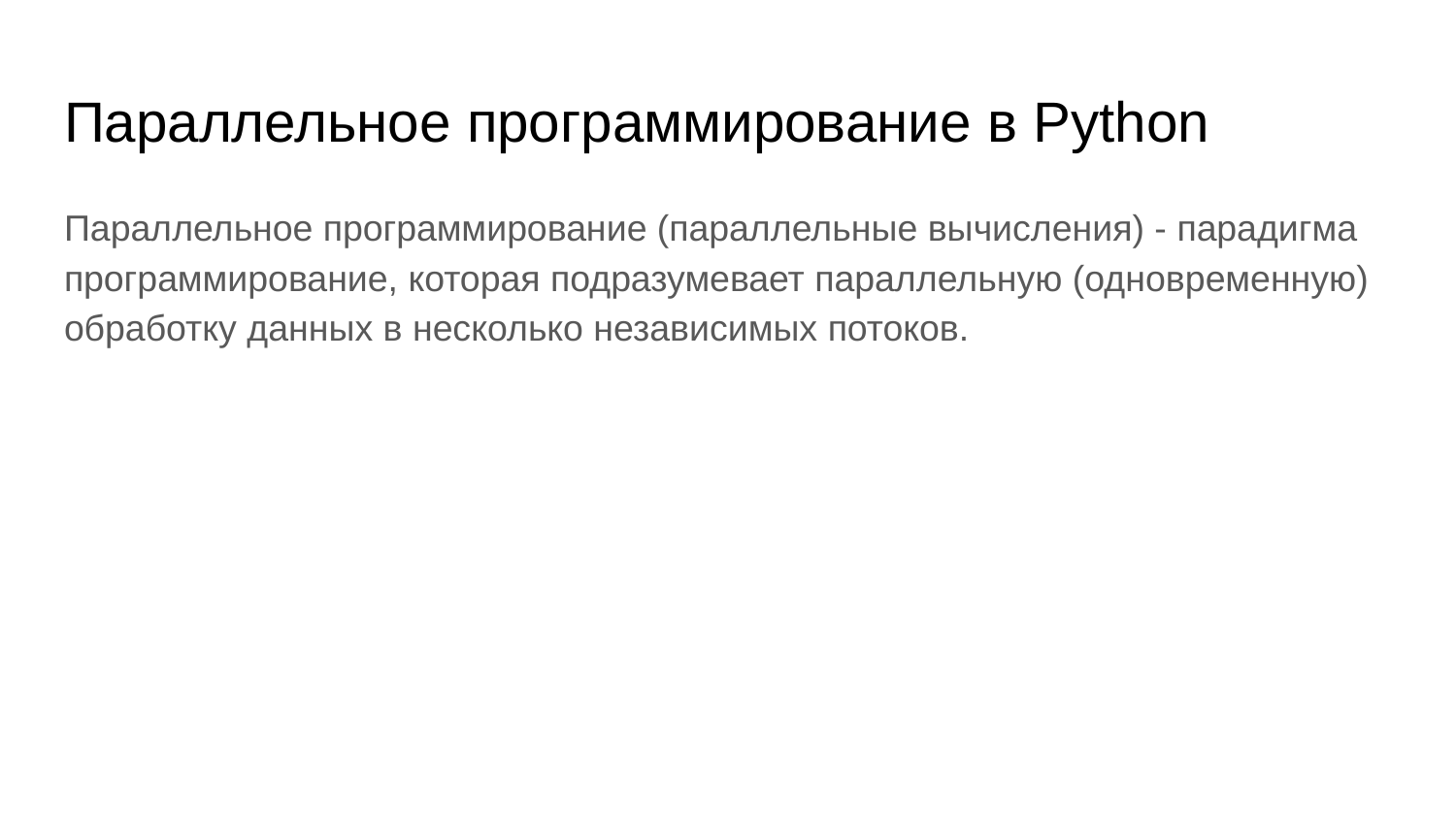

# Параллельное программирование в Python
Параллельное программирование (параллельные вычисления) - парадигма программирование, которая подразумевает параллельную (одновременную) обработку данных в несколько независимых потоков.